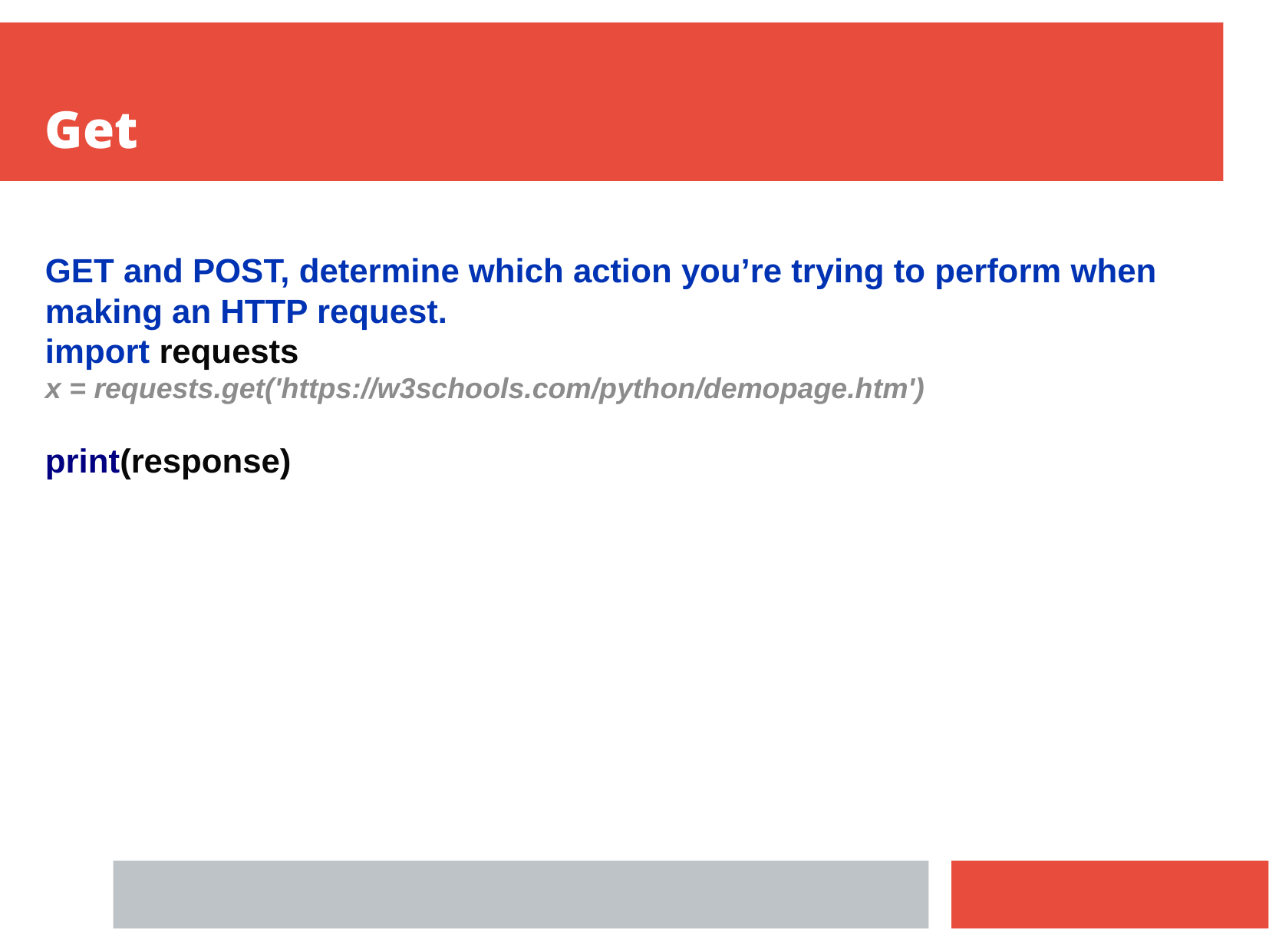

Get
GET and POST, determine which action you’re trying to perform when making an HTTP request.
import requests
x = requests.get('https://w3schools.com/python/demopage.htm')
print(response)